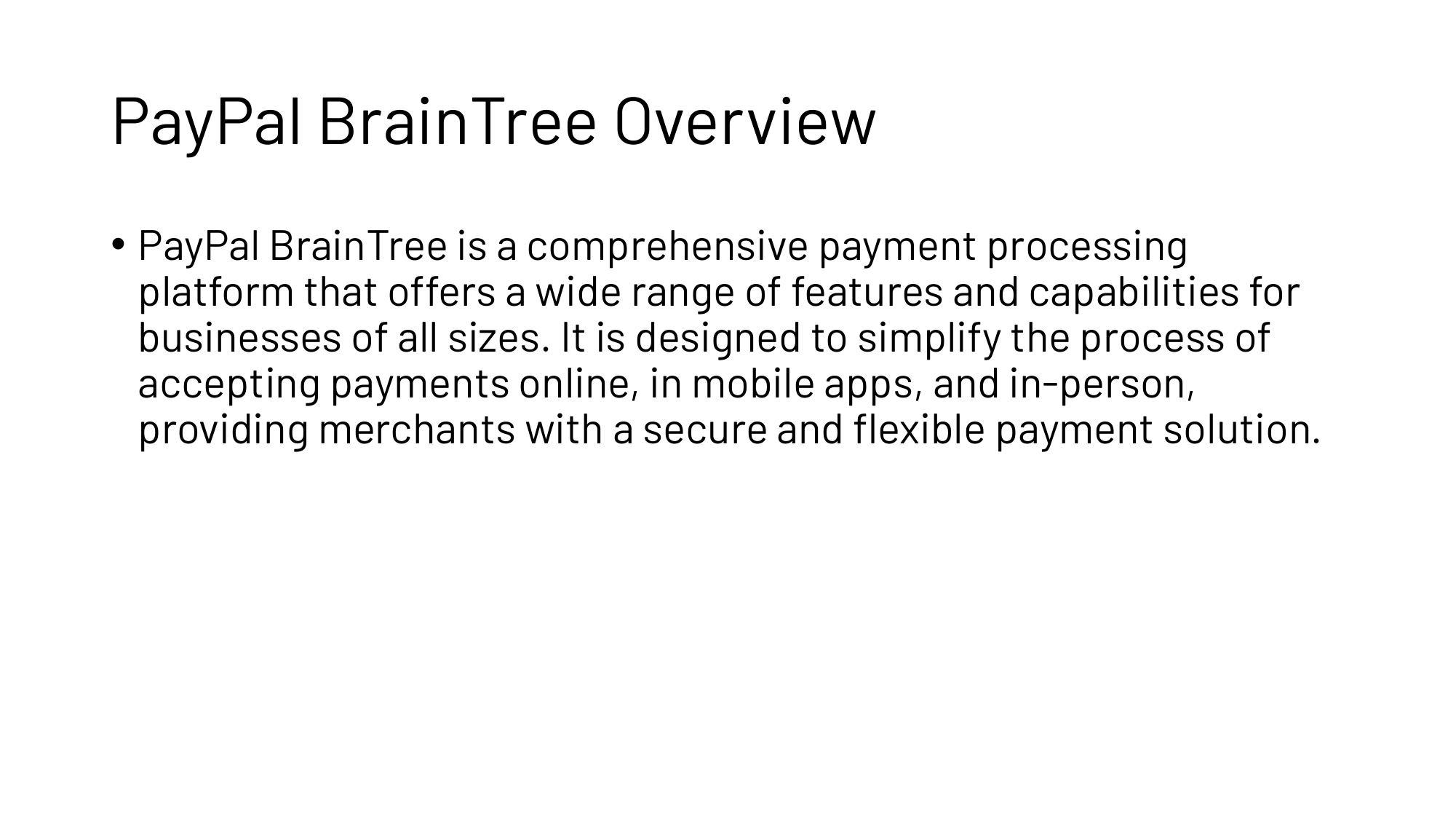

# PayPal BrainTree Overview
PayPal BrainTree is a comprehensive payment processing platform that offers a wide range of features and capabilities for businesses of all sizes. It is designed to simplify the process of accepting payments online, in mobile apps, and in-person, providing merchants with a secure and flexible payment solution.